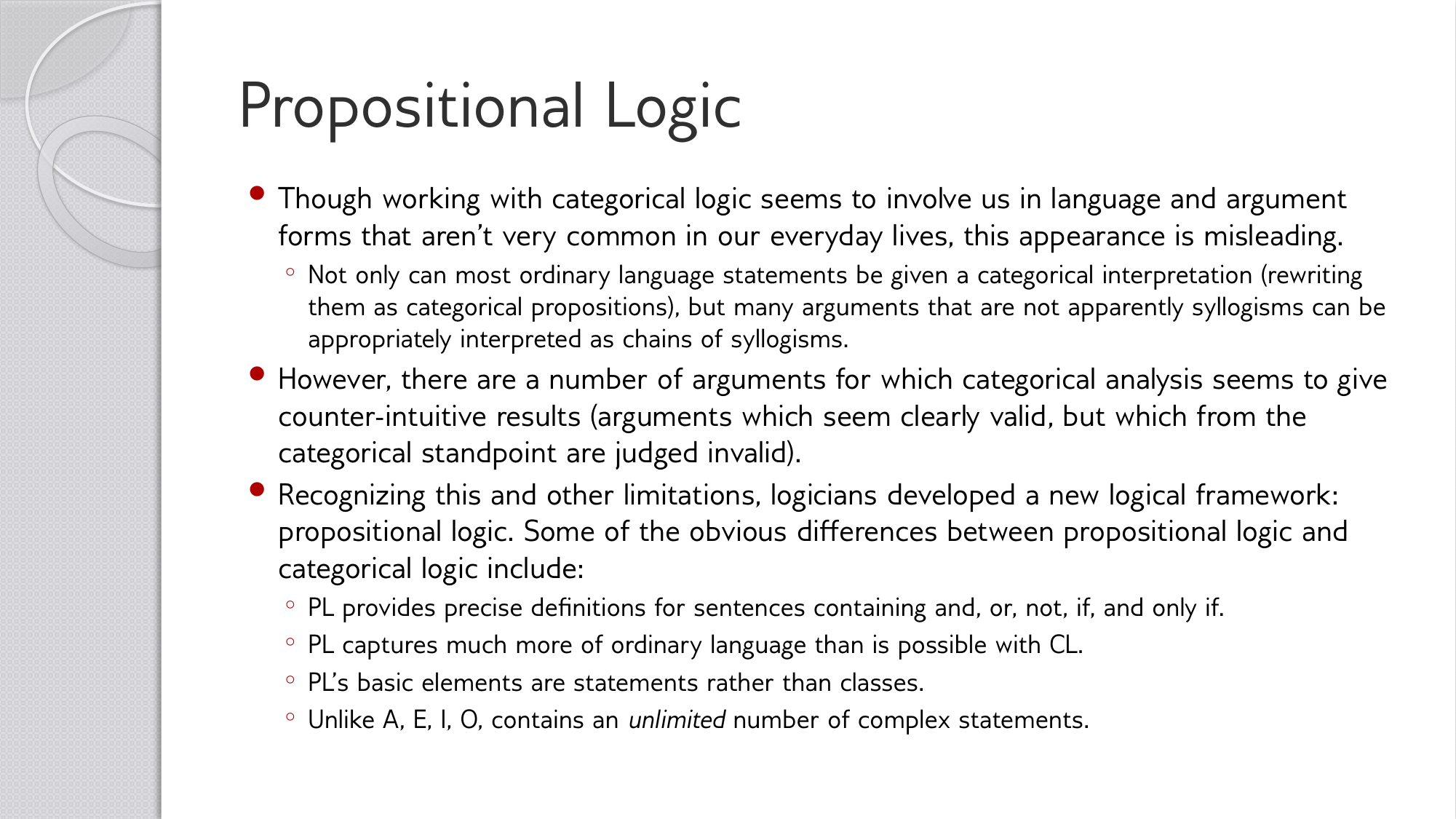

# Propositional Logic
Though working with categorical logic seems to involve us in language and argument forms that aren’t very common in our everyday lives, this appearance is misleading.
Not only can most ordinary language statements be given a categorical interpretation (rewriting them as categorical propositions), but many arguments that are not apparently syllogisms can be appropriately interpreted as chains of syllogisms.
However, there are a number of arguments for which categorical analysis seems to give counter-intuitive results (arguments which seem clearly valid, but which from the categorical standpoint are judged invalid).
Recognizing this and other limitations, logicians developed a new logical framework: propositional logic. Some of the obvious differences between propositional logic and categorical logic include:
PL provides precise definitions for sentences containing and, or, not, if, and only if.
PL captures much more of ordinary language than is possible with CL.
PL’s basic elements are statements rather than classes.
Unlike A, E, I, O, contains an unlimited number of complex statements.